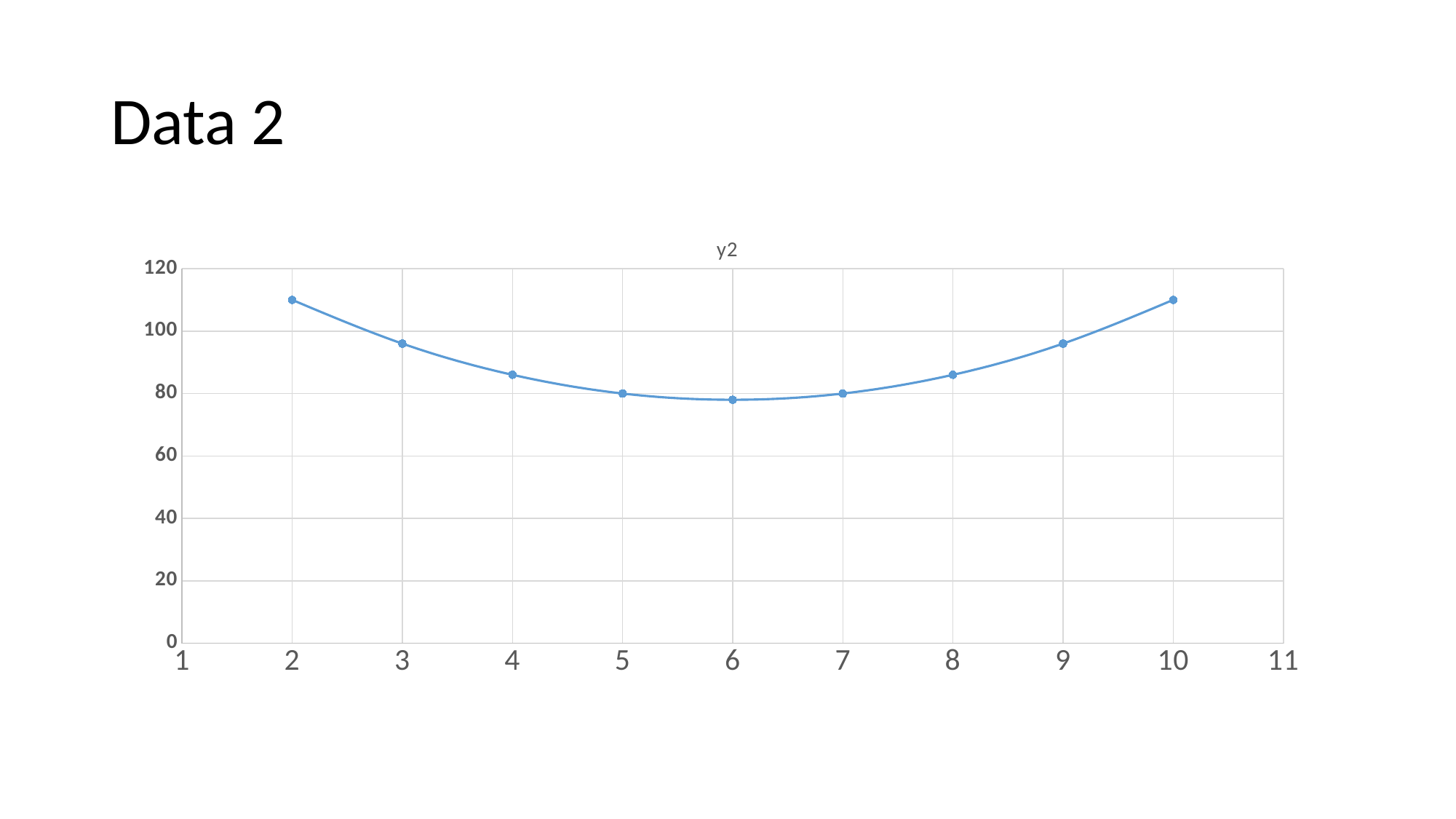

Data 2

### Chart: y2

| Category |  |
|---|---|